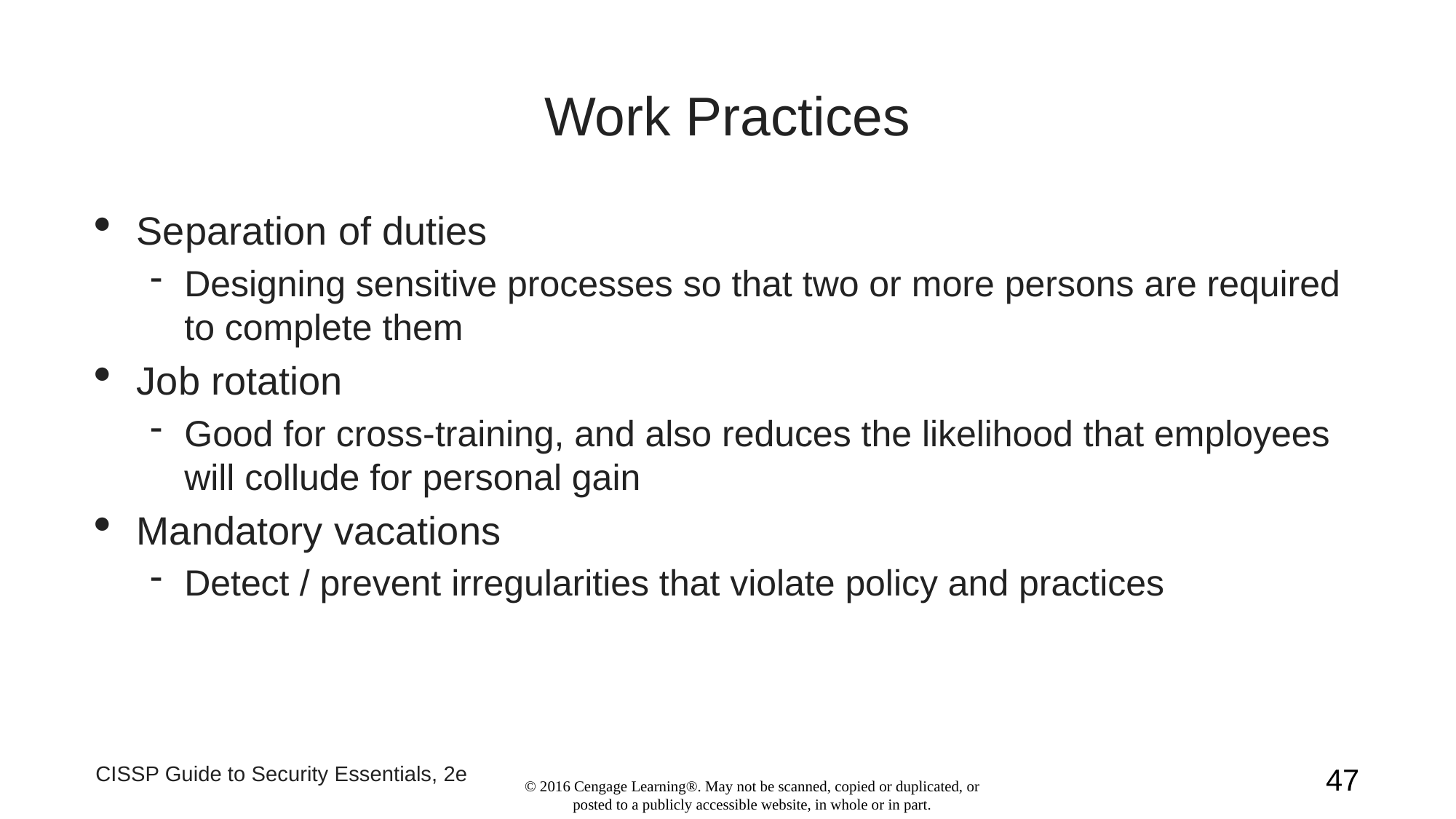

Work Practices
Separation of duties
Designing sensitive processes so that two or more persons are required to complete them
Job rotation
Good for cross-training, and also reduces the likelihood that employees will collude for personal gain
Mandatory vacations
Detect / prevent irregularities that violate policy and practices
CISSP Guide to Security Essentials, 2e
47
© 2016 Cengage Learning®. May not be scanned, copied or duplicated, or posted to a publicly accessible website, in whole or in part.